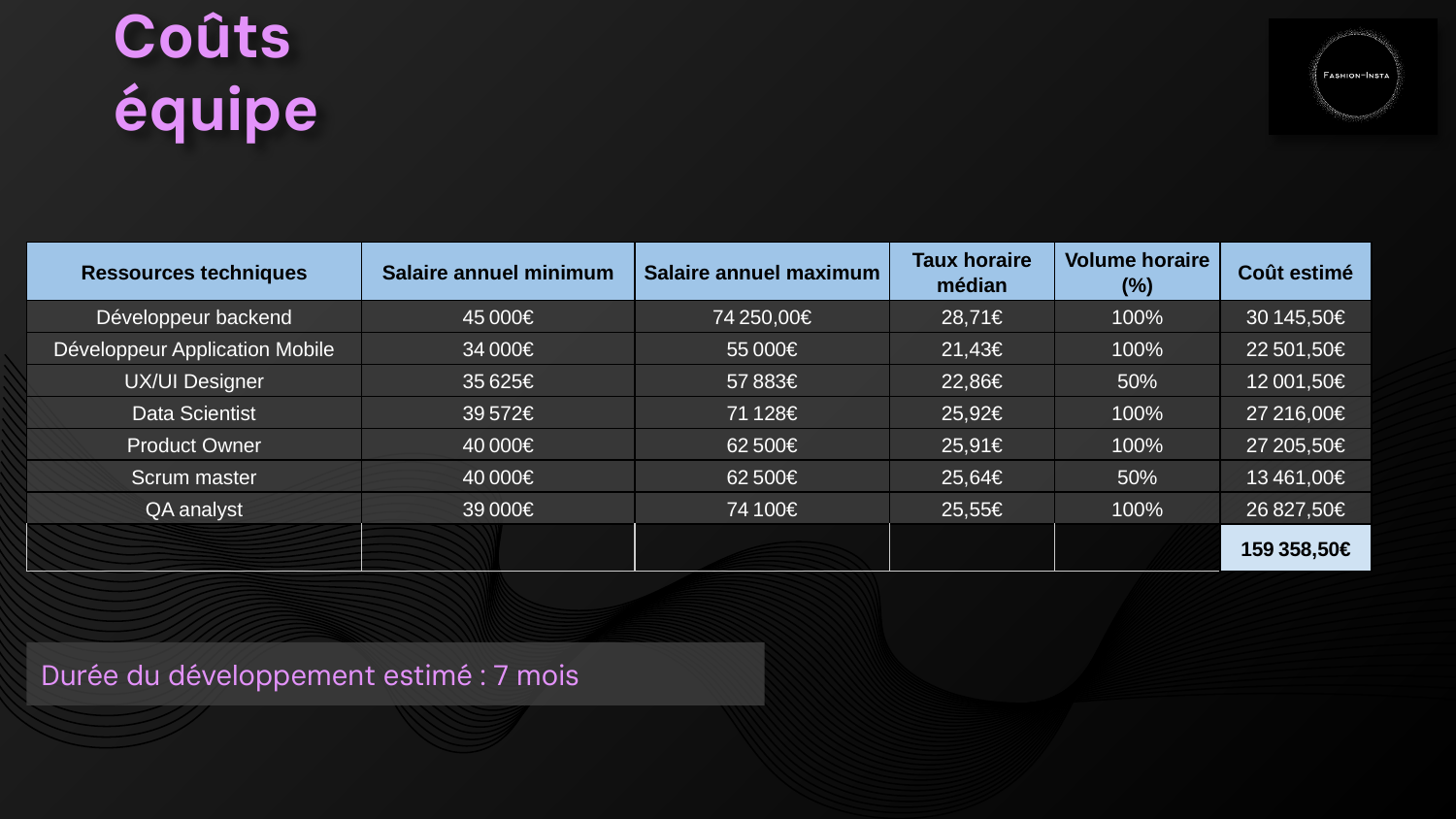

# Coûts équipe
| Ressources techniques | Salaire annuel minimum | Salaire annuel maximum | Taux horaire médian | Volume horaire (%) | Coût estimé |
| --- | --- | --- | --- | --- | --- |
| Développeur backend | 45 000€ | 74 250,00€ | 28,71€ | 100% | 30 145,50€ |
| Développeur Application Mobile | 34 000€ | 55 000€ | 21,43€ | 100% | 22 501,50€ |
| UX/UI Designer | 35 625€ | 57 883€ | 22,86€ | 50% | 12 001,50€ |
| Data Scientist | 39 572€ | 71 128€ | 25,92€ | 100% | 27 216,00€ |
| Product Owner | 40 000€ | 62 500€ | 25,91€ | 100% | 27 205,50€ |
| Scrum master | 40 000€ | 62 500€ | 25,64€ | 50% | 13 461,00€ |
| QA analyst | 39 000€ | 74 100€ | 25,55€ | 100% | 26 827,50€ |
|  |  |  |  |  | 159 358,50€ |
Durée du développement estimé : 7 mois